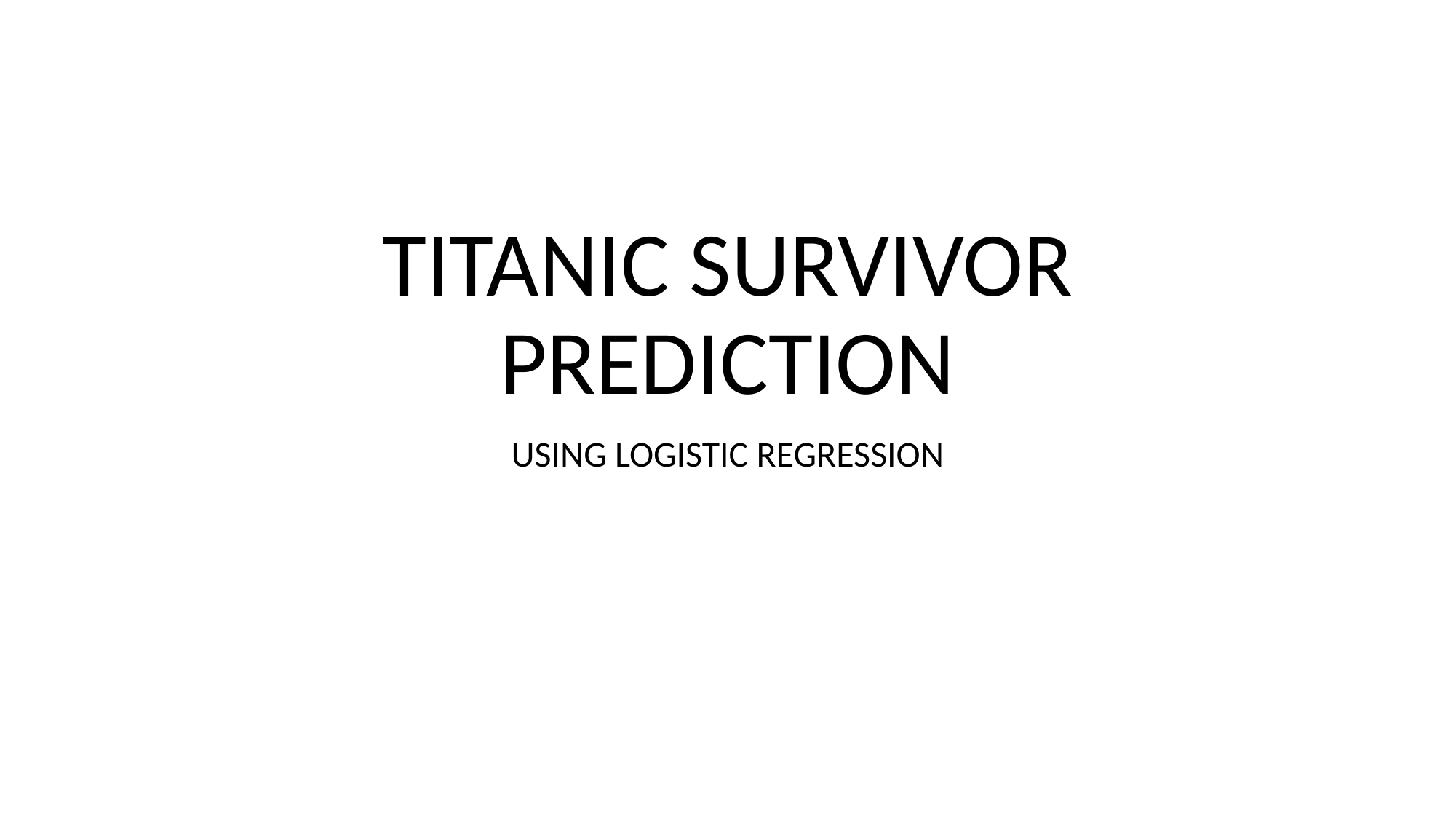

# TITANIC SURVIVOR PREDICTION
USING LOGISTIC REGRESSION